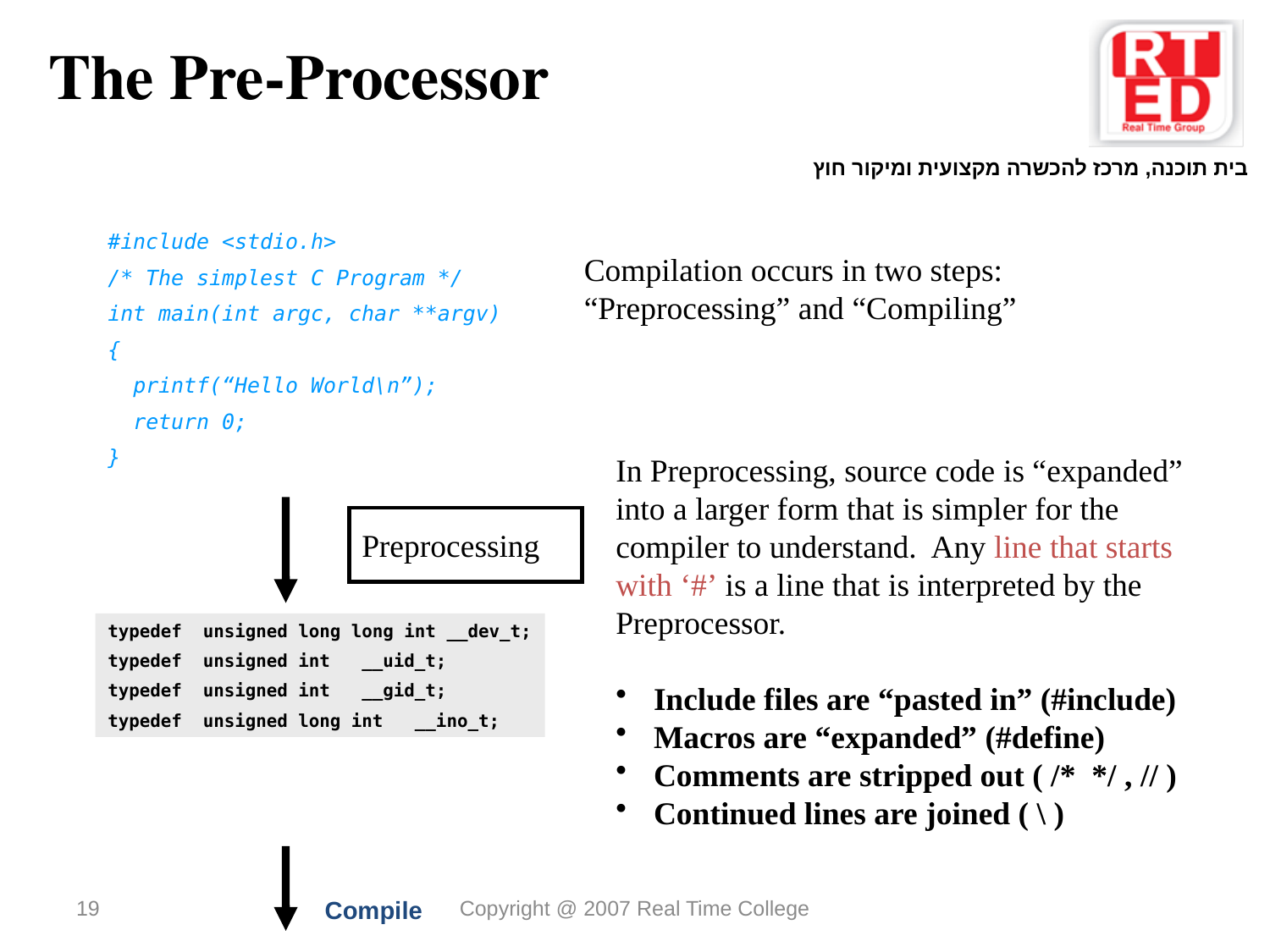

# The Pre-Processor
#include <stdio.h>
/* The simplest C Program */
int main(int argc, char **argv)
{
  printf(“Hello World\n”);
  return 0;
}
Compilation occurs in two steps:
“Preprocessing” and “Compiling”
In Preprocessing, source code is “expanded” into a larger form that is simpler for the compiler to understand.  Any line that starts with ‘#’ is a line that is interpreted by the Preprocessor.

 Include files are “pasted in” (#include)
 Macros are “expanded” (#define)
 Comments are stripped out ( /*  */ , // )
 Continued lines are joined ( \ )

Preprocessing
typedef  unsigned long long int __dev_t;
typedef  unsigned int   __uid_t;
typedef  unsigned int   __gid_t;
typedef  unsigned long int   __ino_t;

19
Copyright @ 2007 Real Time College
Compile